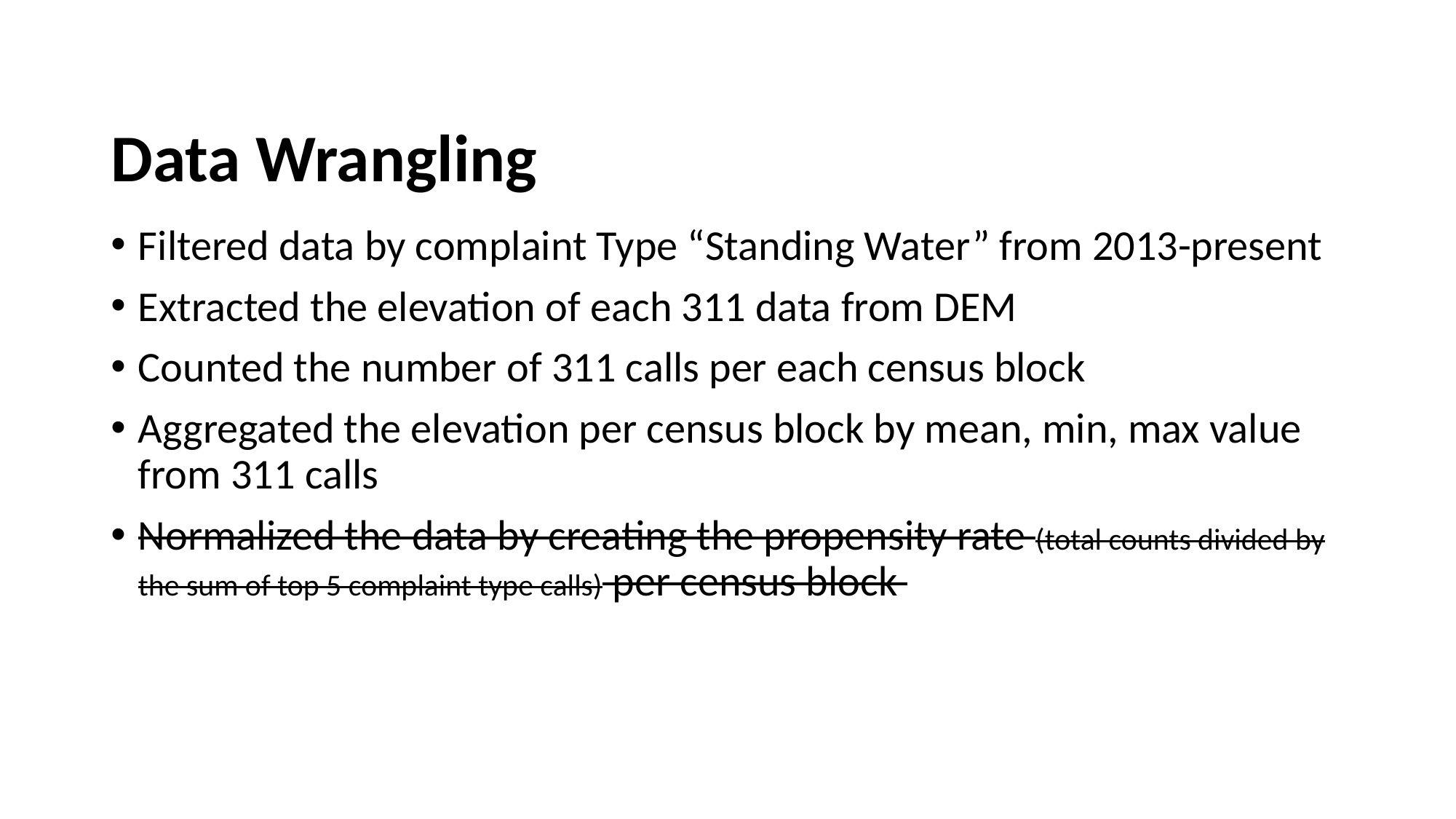

# Data Wrangling
Filtered data by complaint Type “Standing Water” from 2013-present
Extracted the elevation of each 311 data from DEM
Counted the number of 311 calls per each census block
Aggregated the elevation per census block by mean, min, max value from 311 calls
Normalized the data by creating the propensity rate (total counts divided by the sum of top 5 complaint type calls) per census block